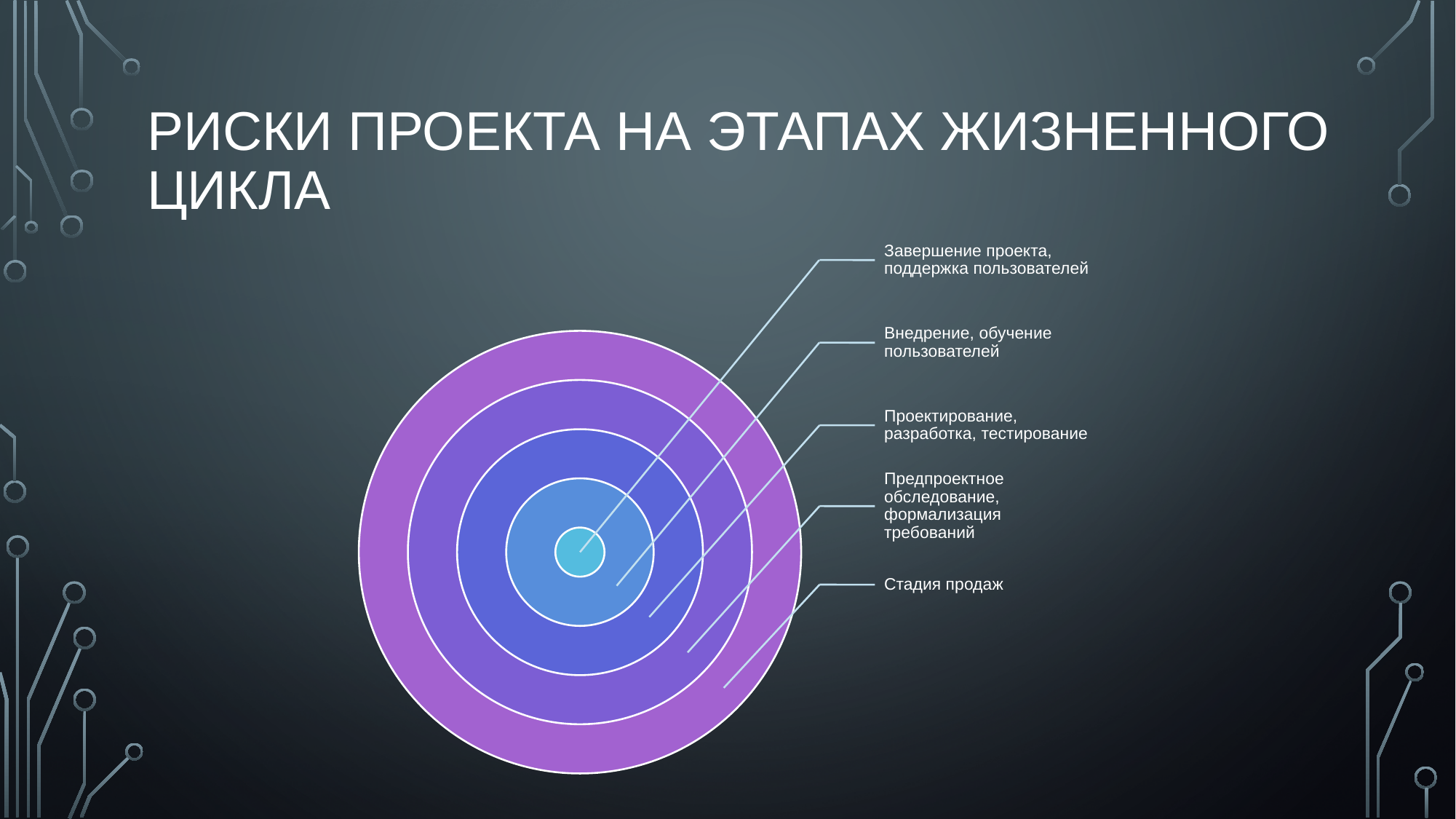

# РИСКИ ПРОЕКТА НА ЭТАПАХ ЖИЗНЕННОГО ЦИКЛА
Завершение проекта, поддержка пользователей
Внедрение, обучение пользователей
Проектирование, разработка, тестирование
Предпроектное обследование, формализация требований
Стадия продаж